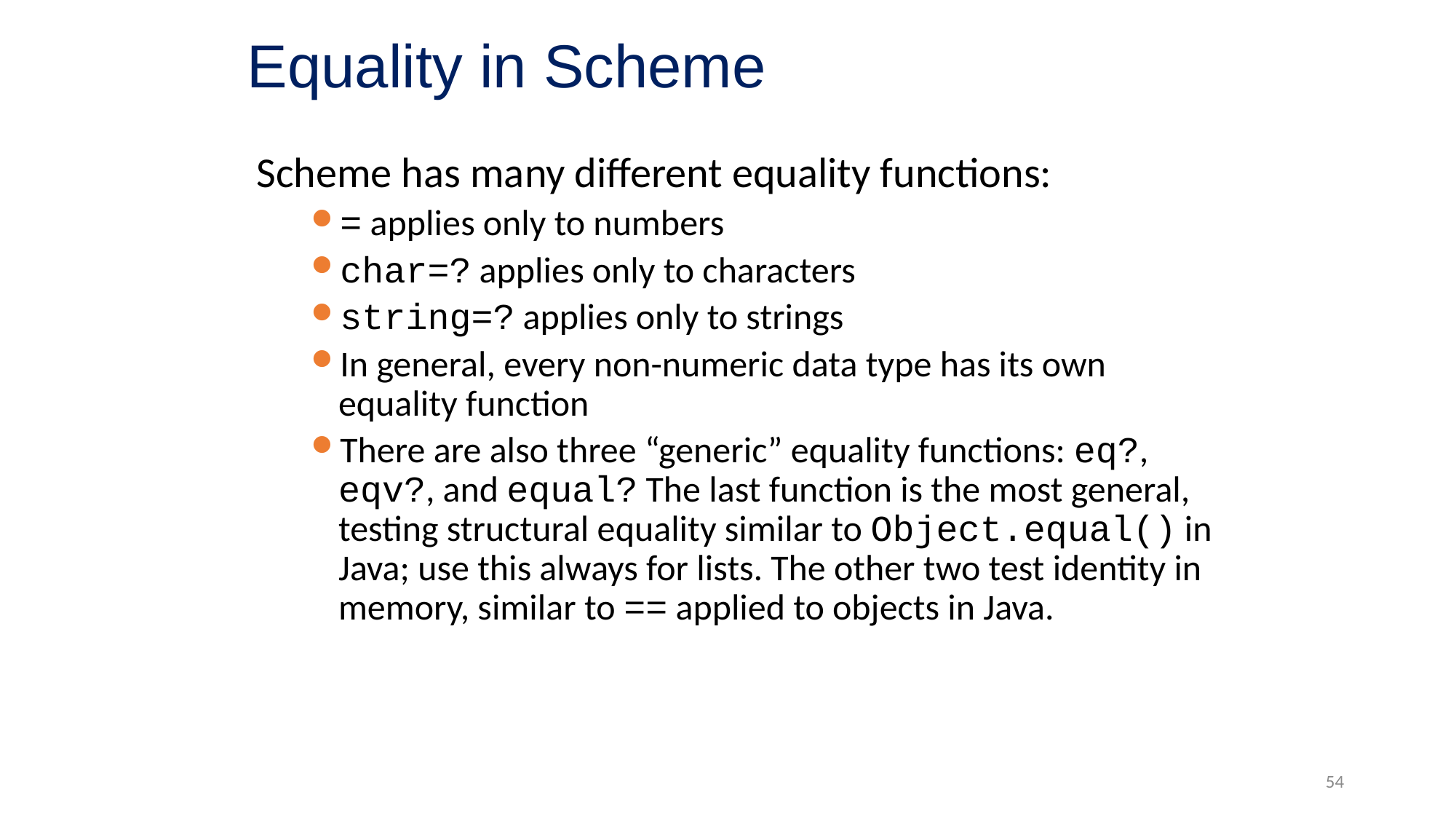

# Equality in Scheme
Scheme has many different equality functions:
= applies only to numbers
char=? applies only to characters
string=? applies only to strings
In general, every non-numeric data type has its own equality function
There are also three “generic” equality functions: eq?, eqv?, and equal? The last function is the most general, testing structural equality similar to Object.equal() in Java; use this always for lists. The other two test identity in memory, similar to == applied to objects in Java.
54